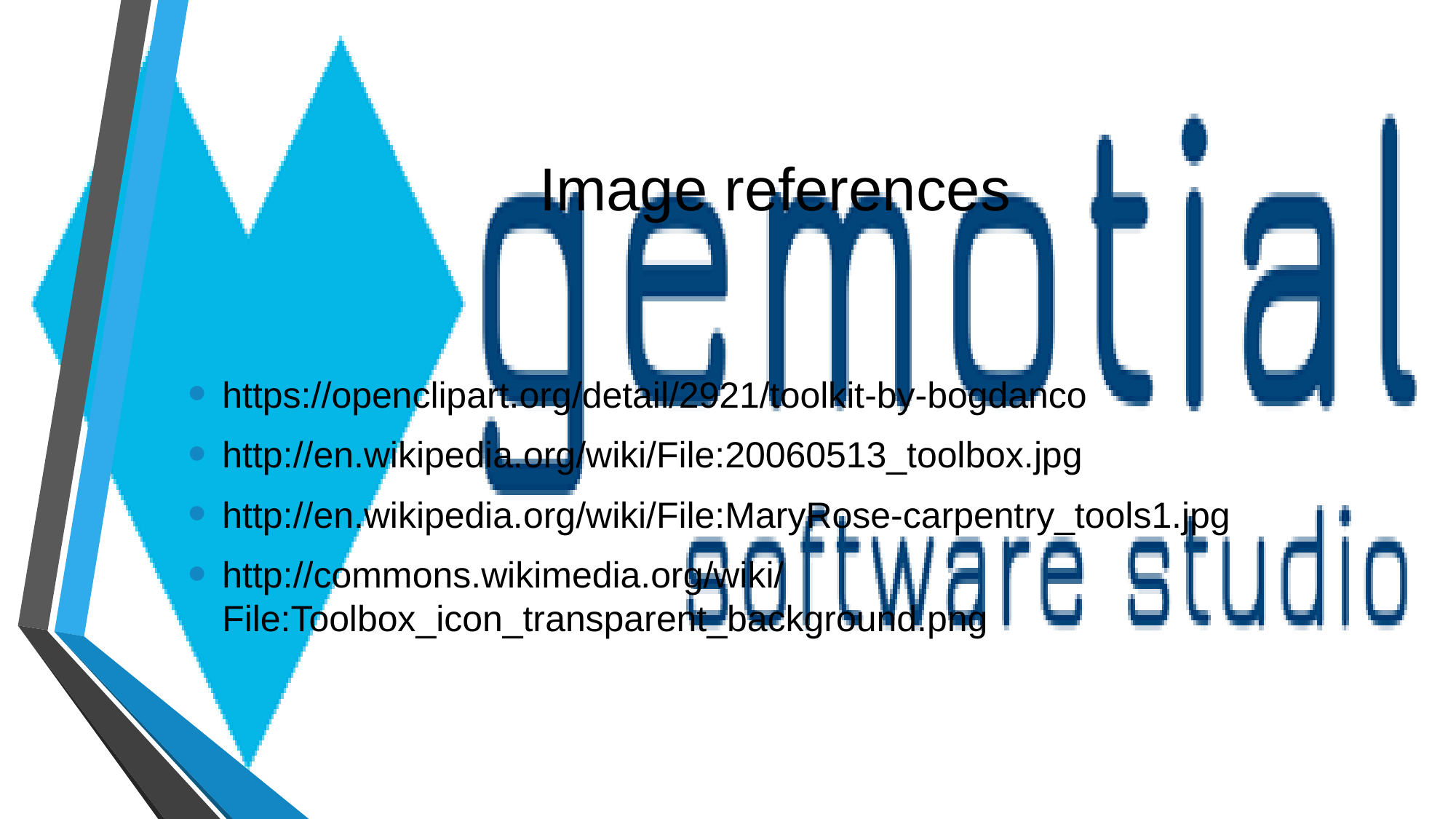

# Image references
https://openclipart.org/detail/2921/toolkit-by-bogdanco
http://en.wikipedia.org/wiki/File:20060513_toolbox.jpg
http://en.wikipedia.org/wiki/File:MaryRose-carpentry_tools1.jpg
http://commons.wikimedia.org/wiki/File:Toolbox_icon_transparent_background.png